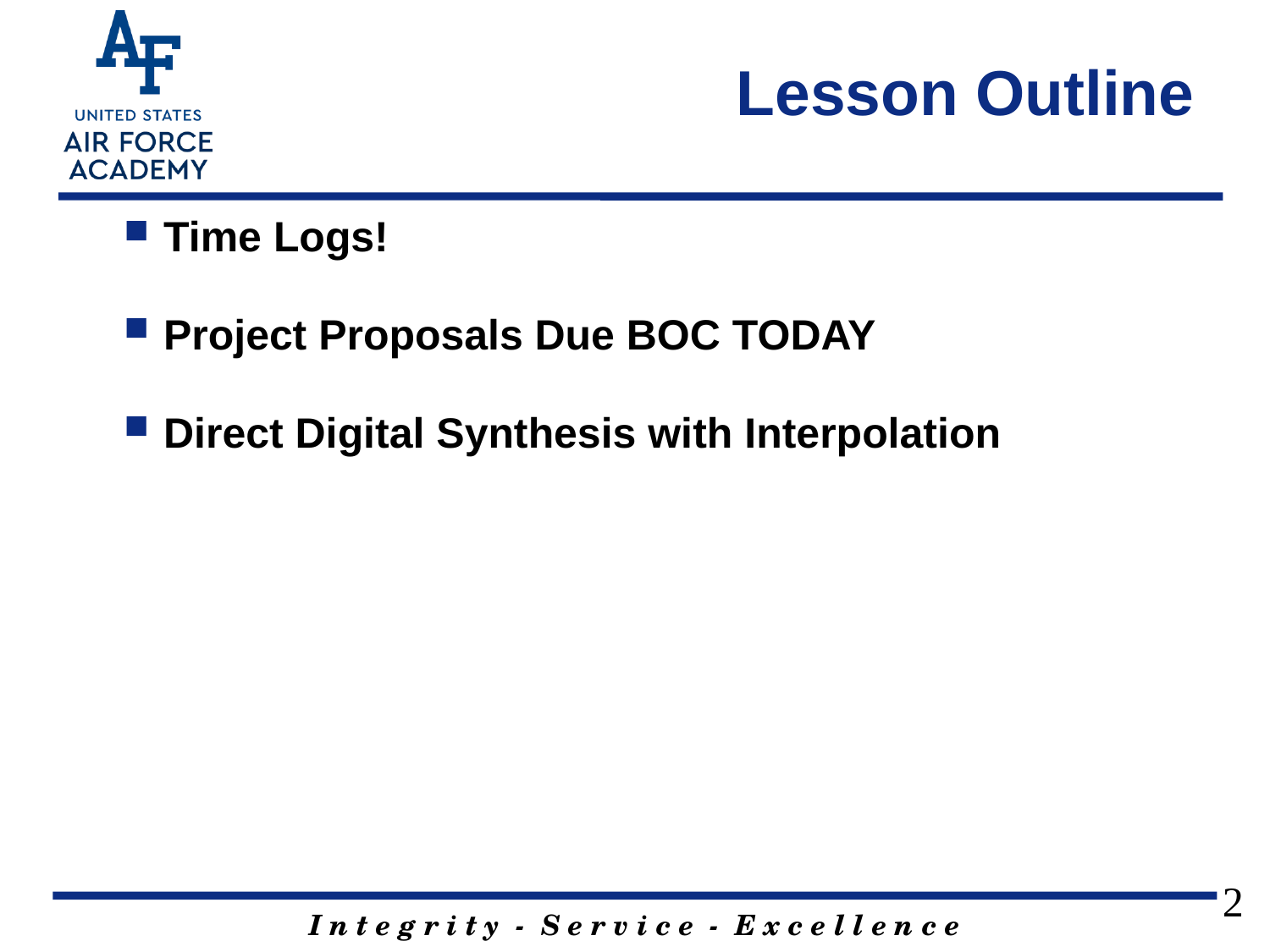

# Lesson Outline
Time Logs!

Project Proposals Due BOC TODAY

Direct Digital Synthesis with Interpolation
2